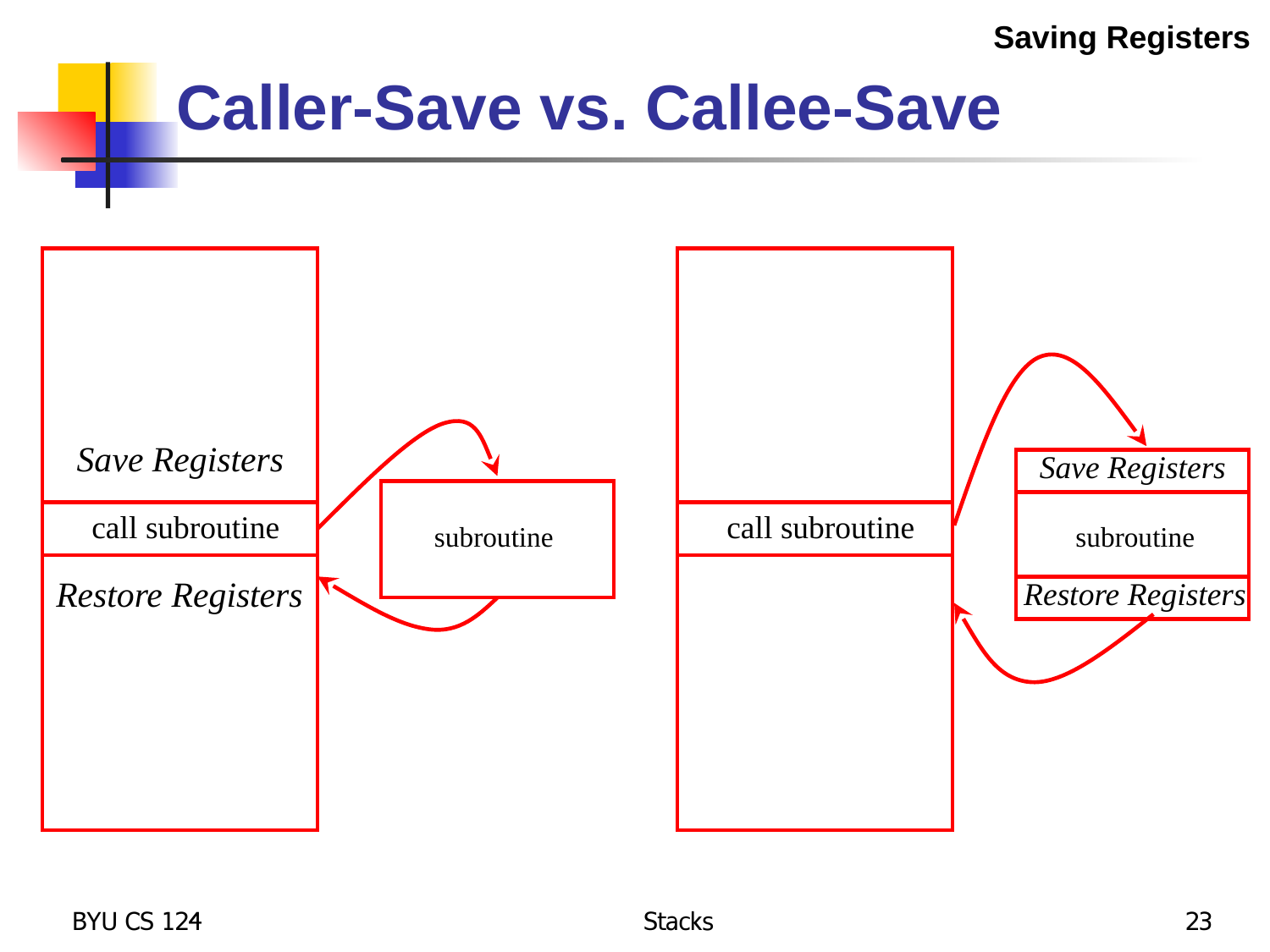

Saving Registers
# Caller-Save vs. Callee-Save

Save Registers

call subroutine

subroutine
Restore Registers

Save Registers

call subroutine

subroutine
Restore Registers

BYU CS 124
Stacks
23